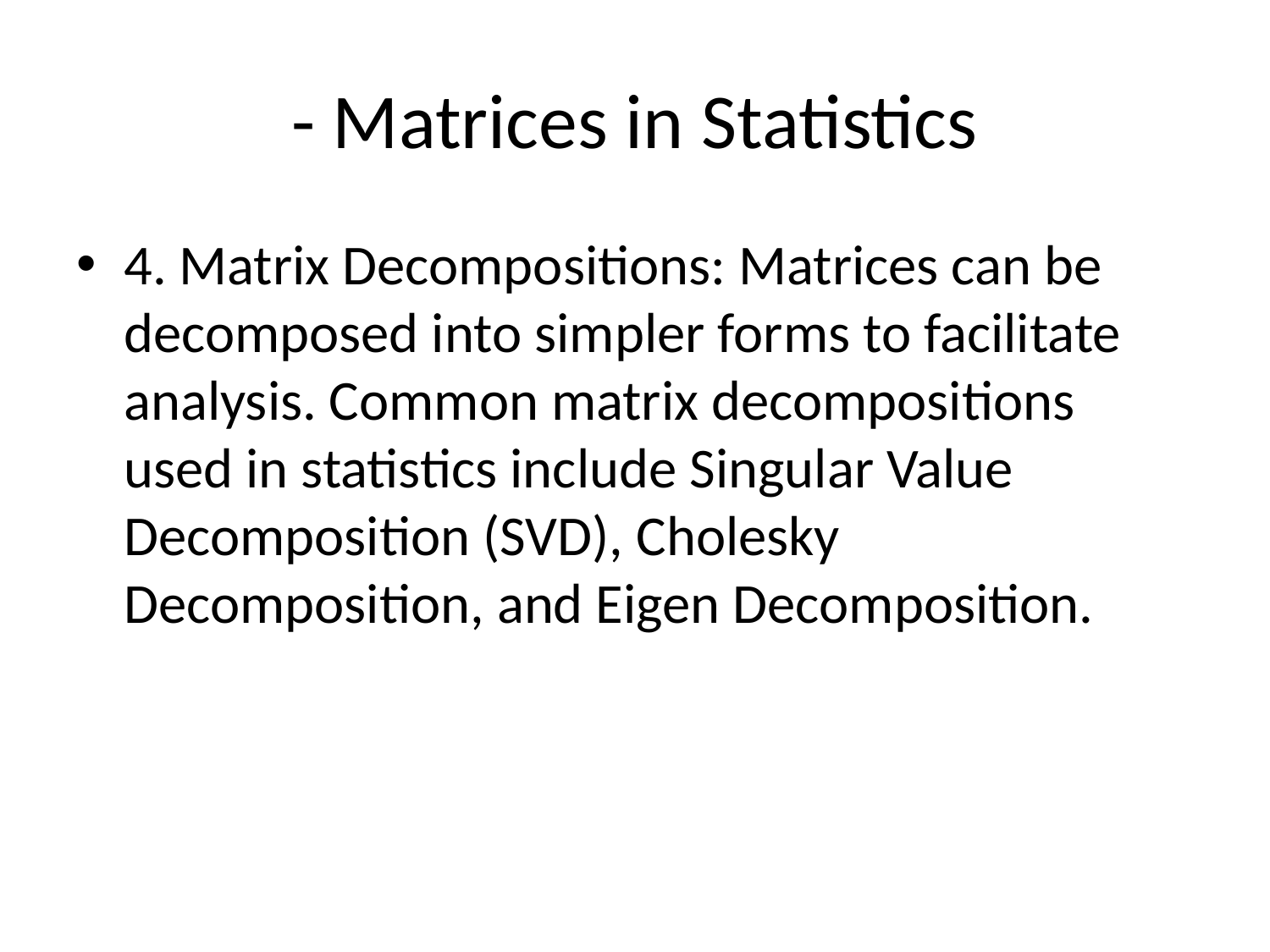

# - Matrices in Statistics
4. Matrix Decompositions: Matrices can be decomposed into simpler forms to facilitate analysis. Common matrix decompositions used in statistics include Singular Value Decomposition (SVD), Cholesky Decomposition, and Eigen Decomposition.